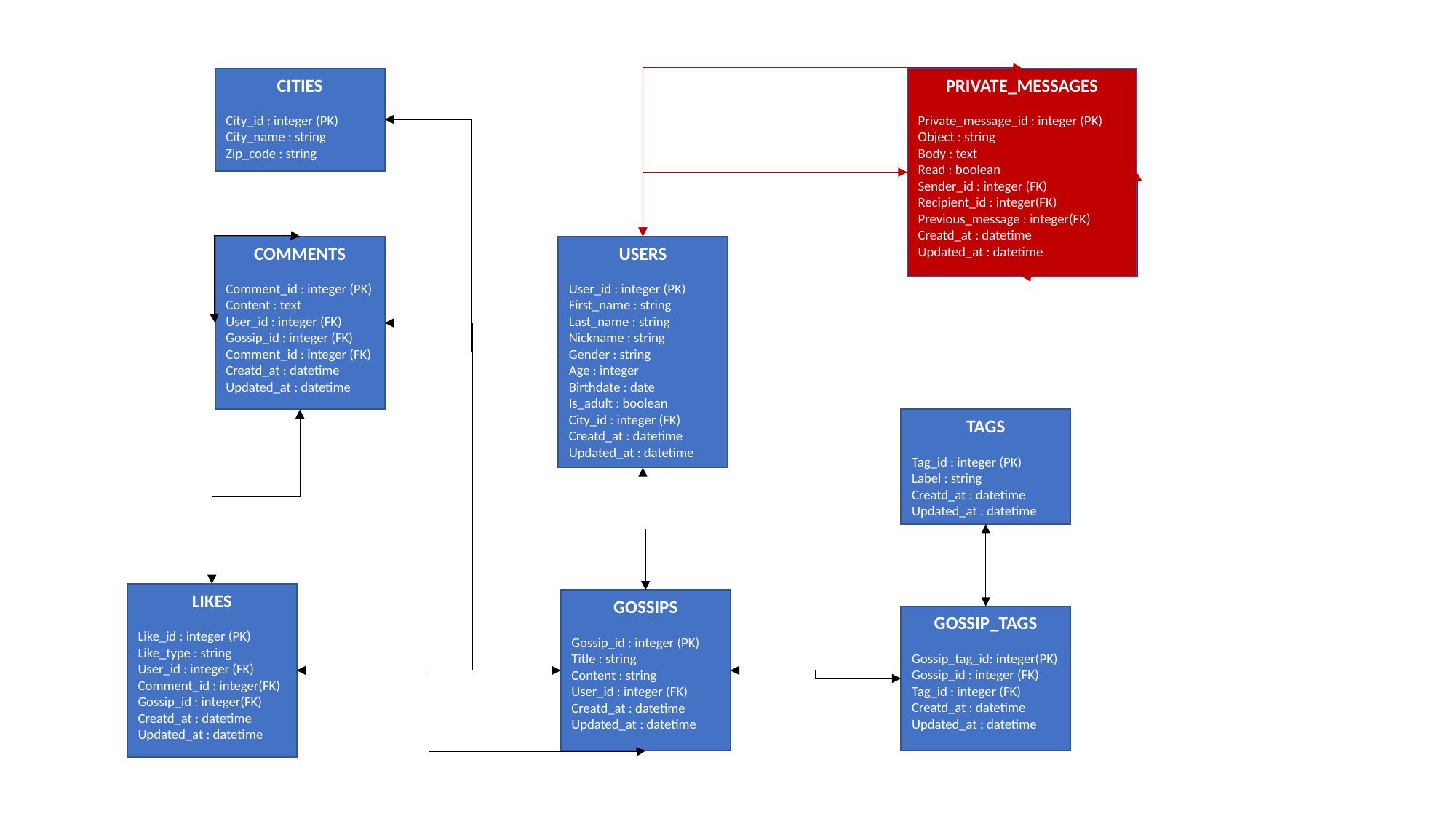

CITIES

City_id : integer (PK)
City_name : string Zip_code : string
PRIVATE_MESSAGES

Private_message_id : integer (PK)
Object : string
Body : text
Read : boolean
Sender_id : integer (FK)
Recipient_id : integer(FK)
Previous_message : integer(FK)
Creatd_at : datetime
Updated_at : datetime
COMMENTS

Comment_id : integer (PK)
Content : text
User_id : integer (FK)
Gossip_id : integer (FK)
Comment_id : integer (FK)
Creatd_at : datetime
Updated_at : datetime
USERS

User_id : integer (PK)
First_name : string Last_name : string Nickname : string
Gender : string
Age : integer
Birthdate : date
Is_adult : boolean
City_id : integer (FK)
Creatd_at : datetime
Updated_at : datetime
TAGS

Tag_id : integer (PK)
Label : string
Creatd_at : datetime
Updated_at : datetime
LIKES

Like_id : integer (PK)
Like_type : string
User_id : integer (FK)
Comment_id : integer(FK)
Gossip_id : integer(FK)
Creatd_at : datetime
Updated_at : datetime
GOSSIPS

Gossip_id : integer (PK)
Title : string
Content : string
User_id : integer (FK)
Creatd_at : datetime
Updated_at : datetime
GOSSIP_TAGS

Gossip_tag_id: integer(PK)
Gossip_id : integer (FK)
Tag_id : integer (FK)
Creatd_at : datetime
Updated_at : datetime